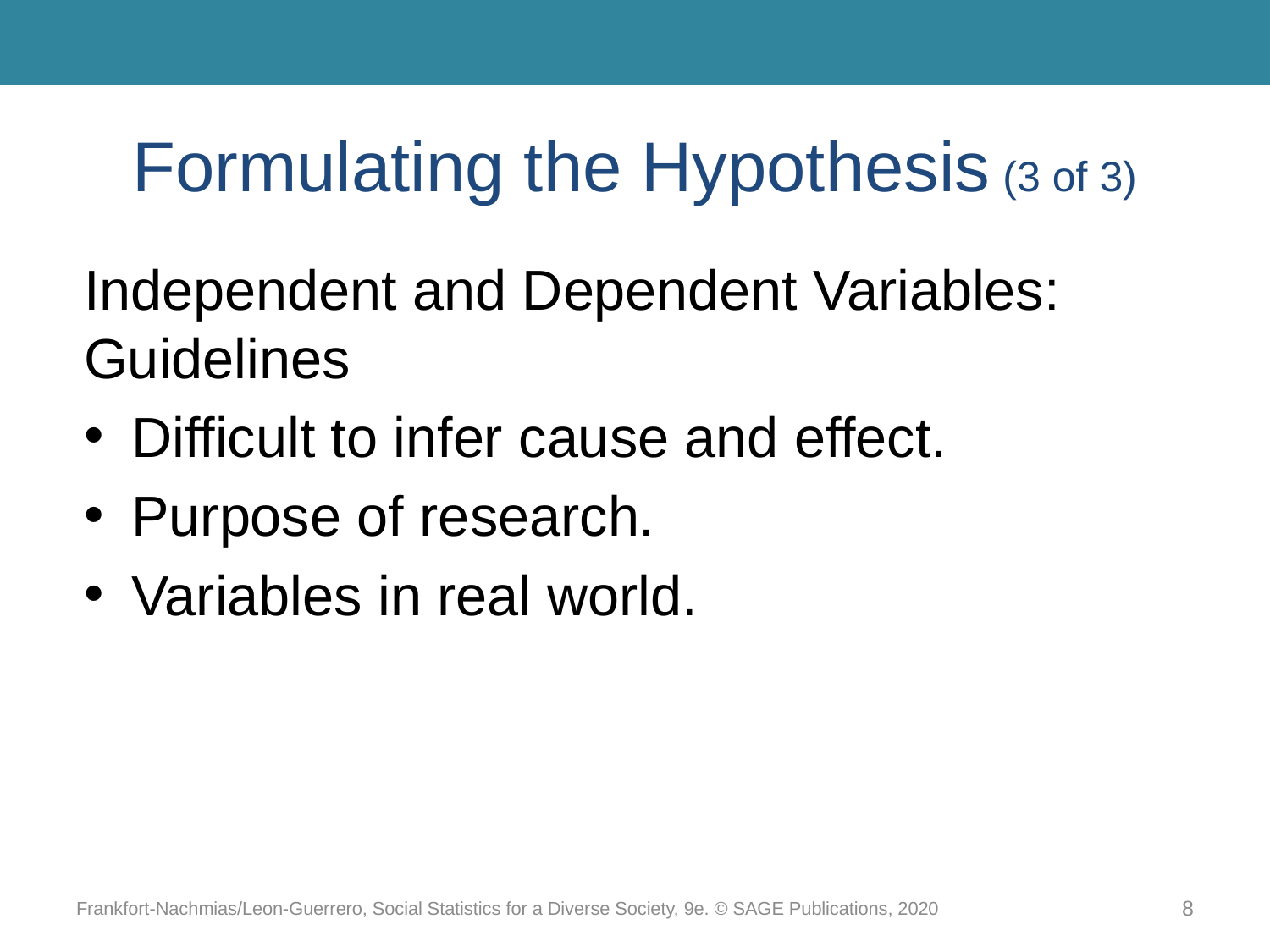

# Formulating the Hypothesis (3 of 3)
Independent and Dependent Variables: Guidelines
Difficult to infer cause and effect.
Purpose of research.
Variables in real world.
Frankfort-Nachmias/Leon-Guerrero, Social Statistics for a Diverse Society, 9e. © SAGE Publications, 2020
8